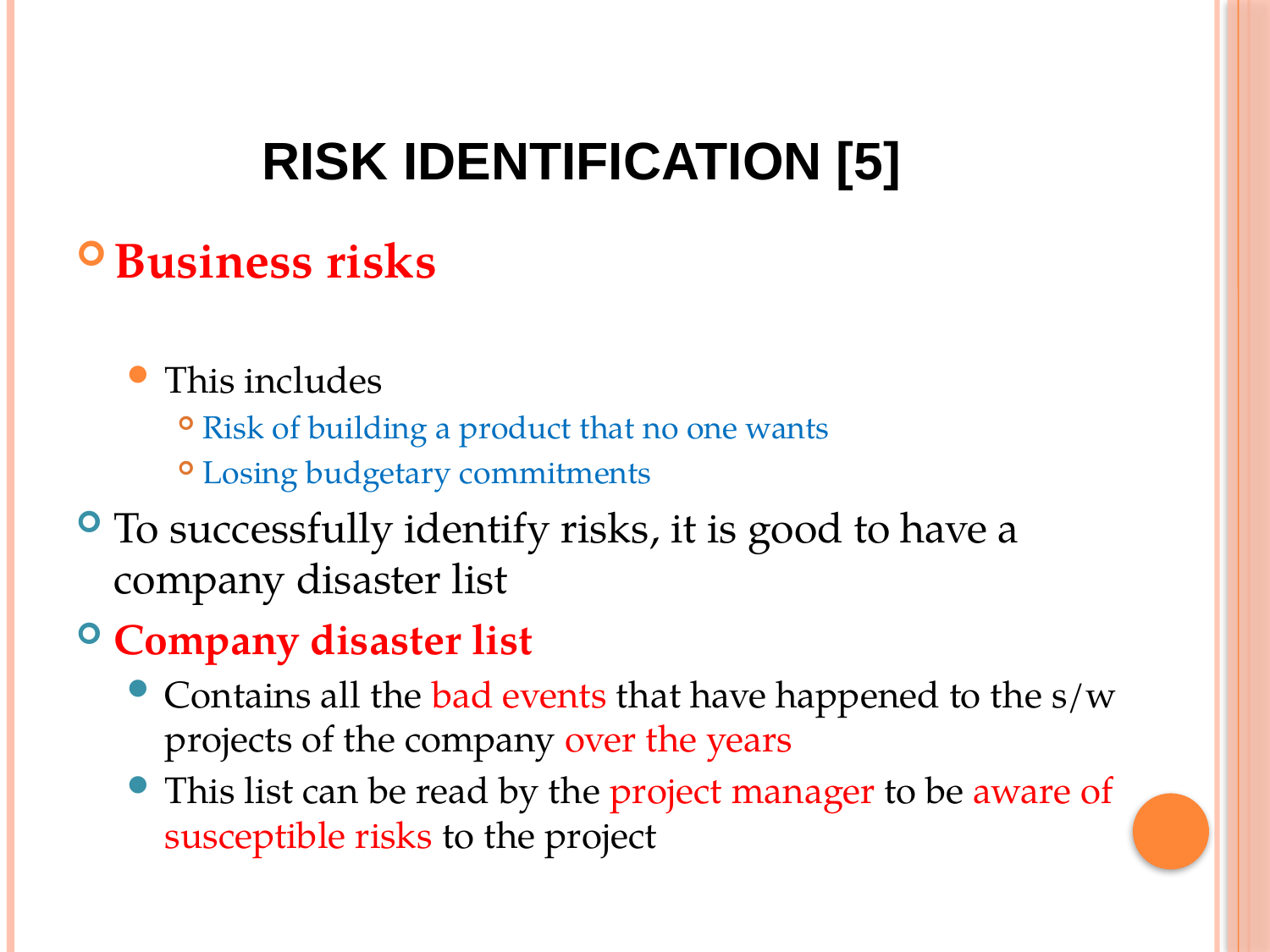

# RISK IDENTIFICATION [5]
Business risks

This includes
Risk of building a product that no one wants
Losing budgetary commitments
To successfully identify risks, it is good to have a company disaster list
Company disaster list
Contains all the bad events that have happened to the s/w projects of the company over the years
This list can be read by the project manager to be aware of susceptible risks to the project

24